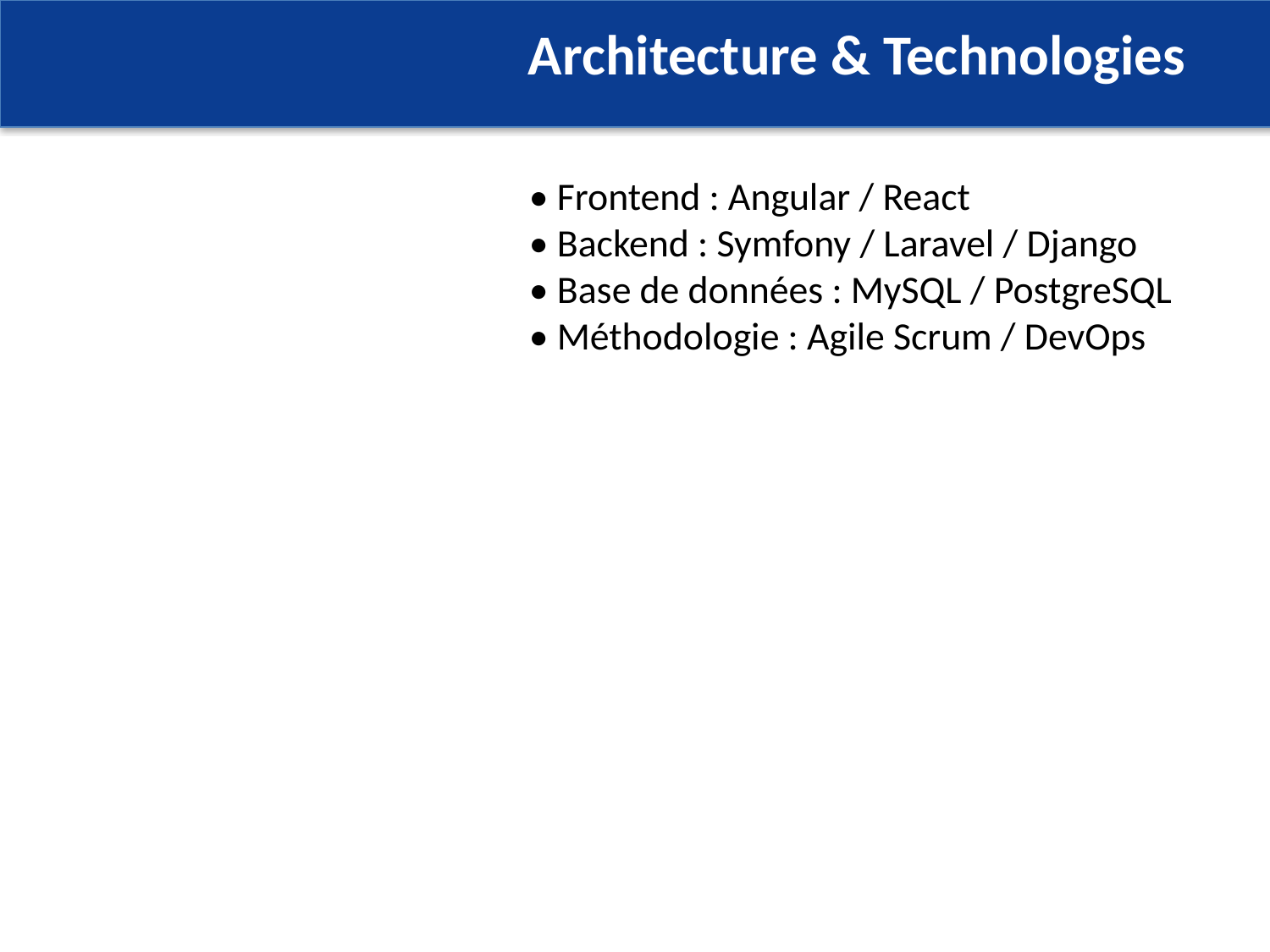

Architecture & Technologies
• Frontend : Angular / React
• Backend : Symfony / Laravel / Django
• Base de données : MySQL / PostgreSQL
• Méthodologie : Agile Scrum / DevOps